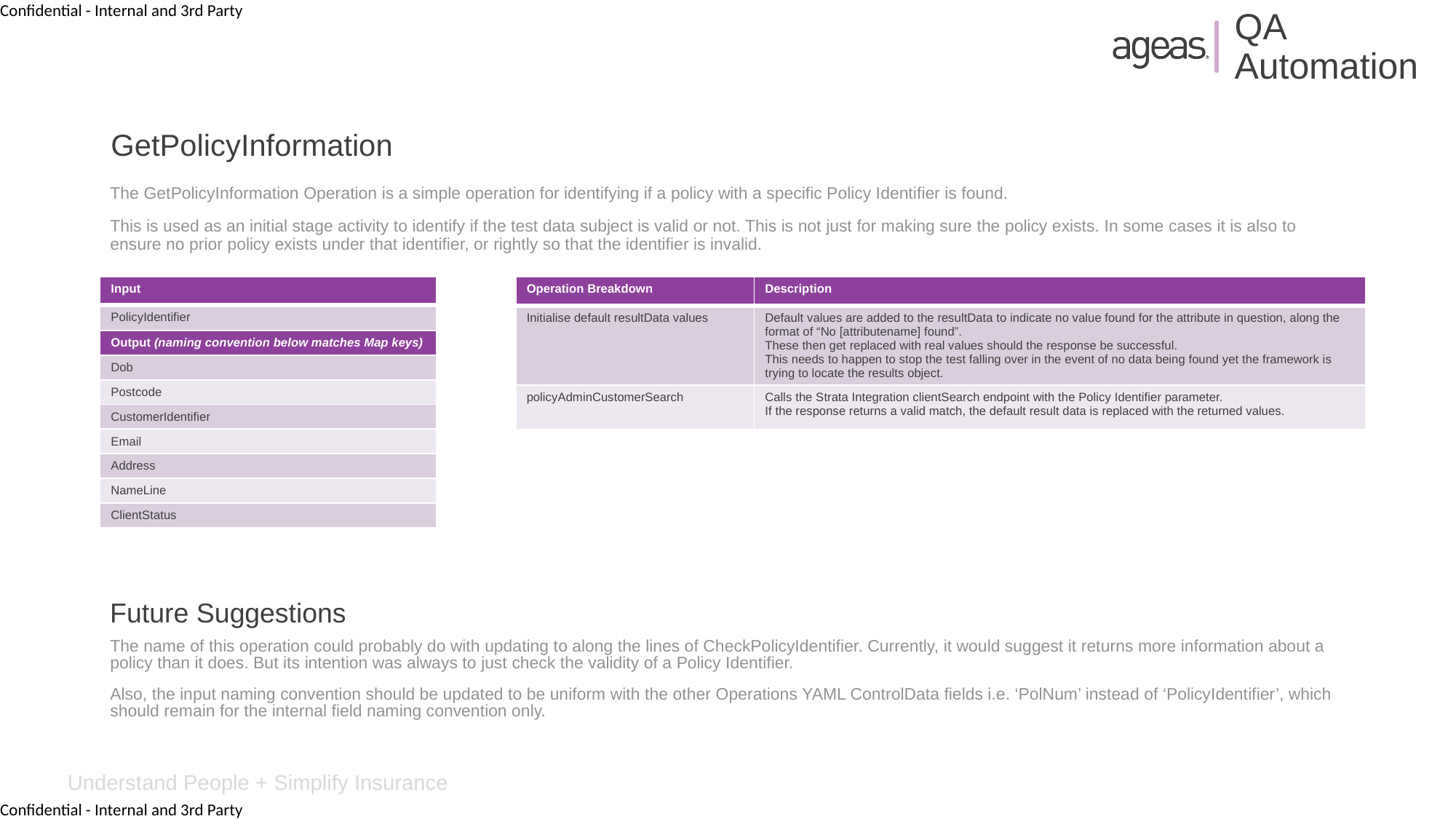

QA Automation
# GetPolicyInformation
The GetPolicyInformation Operation is a simple operation for identifying if a policy with a specific Policy Identifier is found.
This is used as an initial stage activity to identify if the test data subject is valid or not. This is not just for making sure the policy exists. In some cases it is also to ensure no prior policy exists under that identifier, or rightly so that the identifier is invalid.
| Input |
| --- |
| PolicyIdentifier |
| Output (naming convention below matches Map keys) |
| Dob |
| Postcode |
| CustomerIdentifier |
| Email |
| Address |
| NameLine |
| ClientStatus |
| Operation Breakdown | Description |
| --- | --- |
| Initialise default resultData values | Default values are added to the resultData to indicate no value found for the attribute in question, along the format of “No [attributename] found”. These then get replaced with real values should the response be successful. This needs to happen to stop the test falling over in the event of no data being found yet the framework is trying to locate the results object. |
| policyAdminCustomerSearch | Calls the Strata Integration clientSearch endpoint with the Policy Identifier parameter. If the response returns a valid match, the default result data is replaced with the returned values. |
Future Suggestions
The name of this operation could probably do with updating to along the lines of CheckPolicyIdentifier. Currently, it would suggest it returns more information about a policy than it does. But its intention was always to just check the validity of a Policy Identifier.
Also, the input naming convention should be updated to be uniform with the other Operations YAML ControlData fields i.e. ‘PolNum’ instead of ‘PolicyIdentifier’, which should remain for the internal field naming convention only.